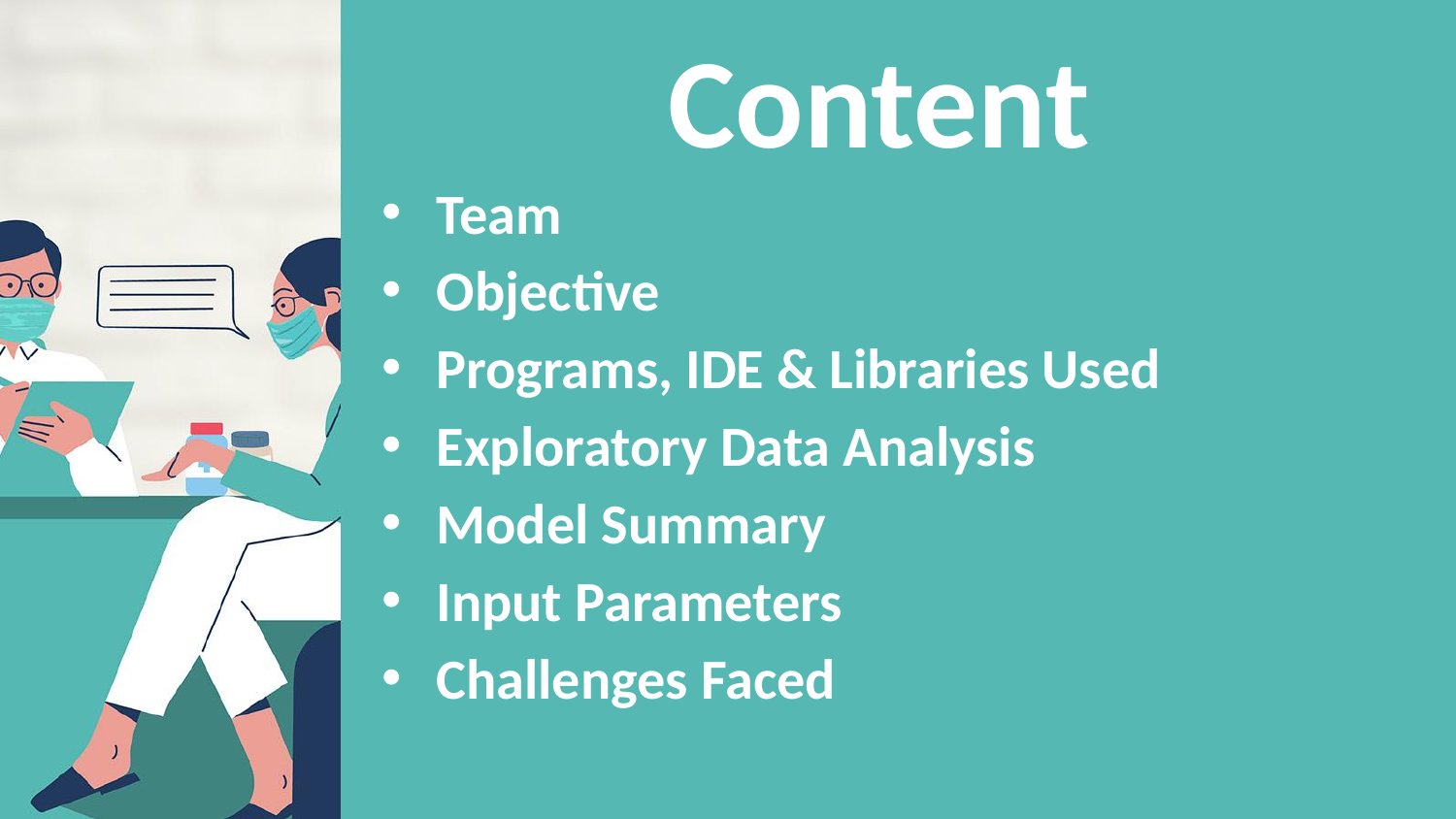

# Content
Team
Objective
Programs, IDE & Libraries Used
Exploratory Data Analysis
Model Summary
Input Parameters
Challenges Faced